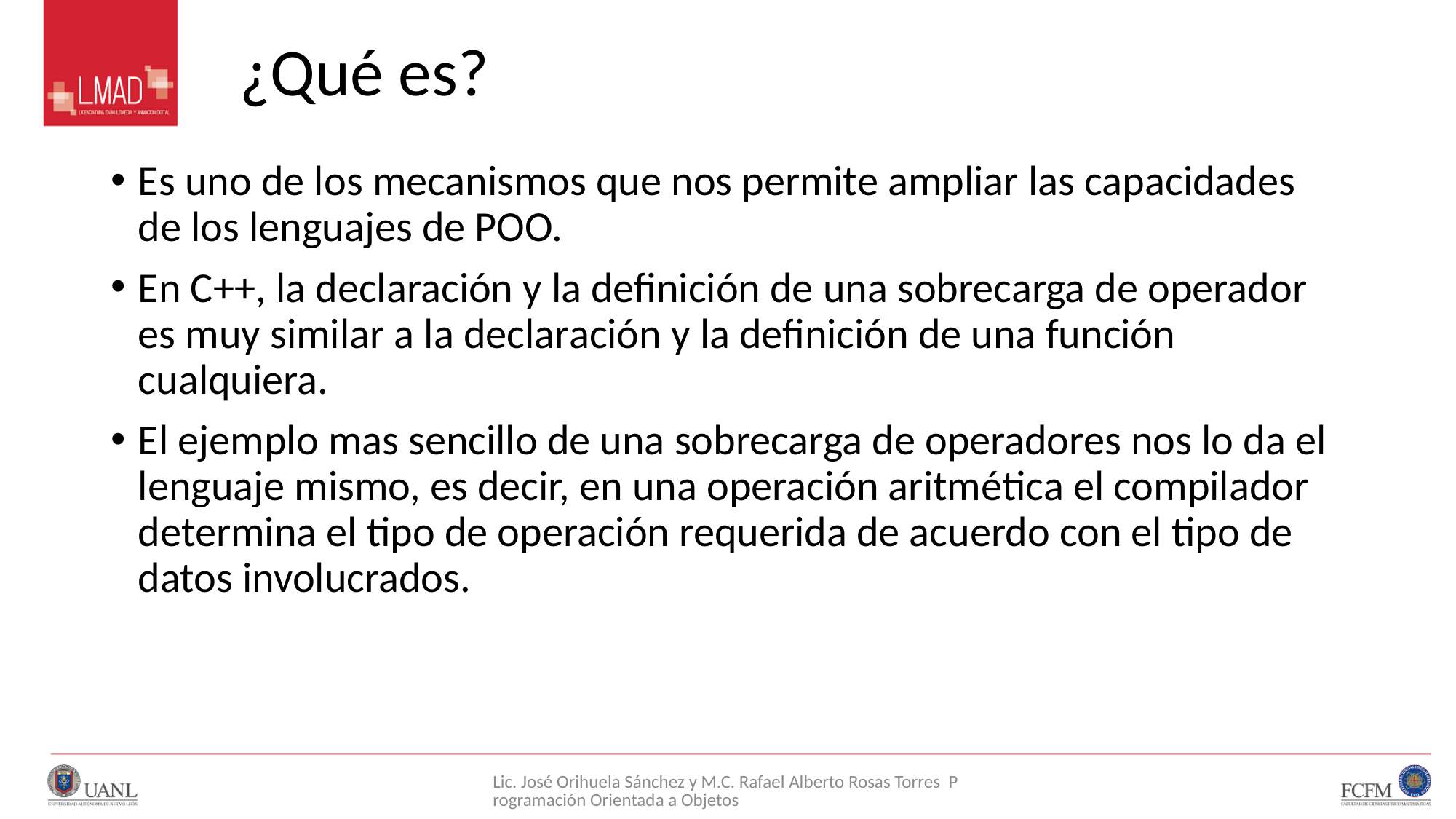

# ¿Qué es?
Es uno de los mecanismos que nos permite ampliar las capacidades de los lenguajes de POO.
En C++, la declaración y la definición de una sobrecarga de operador es muy similar a la declaración y la definición de una función cualquiera.
El ejemplo mas sencillo de una sobrecarga de operadores nos lo da el lenguaje mismo, es decir, en una operación aritmética el compilador determina el tipo de operación requerida de acuerdo con el tipo de datos involucrados.
Lic. José Orihuela Sánchez y M.C. Rafael Alberto Rosas Torres  Programación Orientada a Objetos